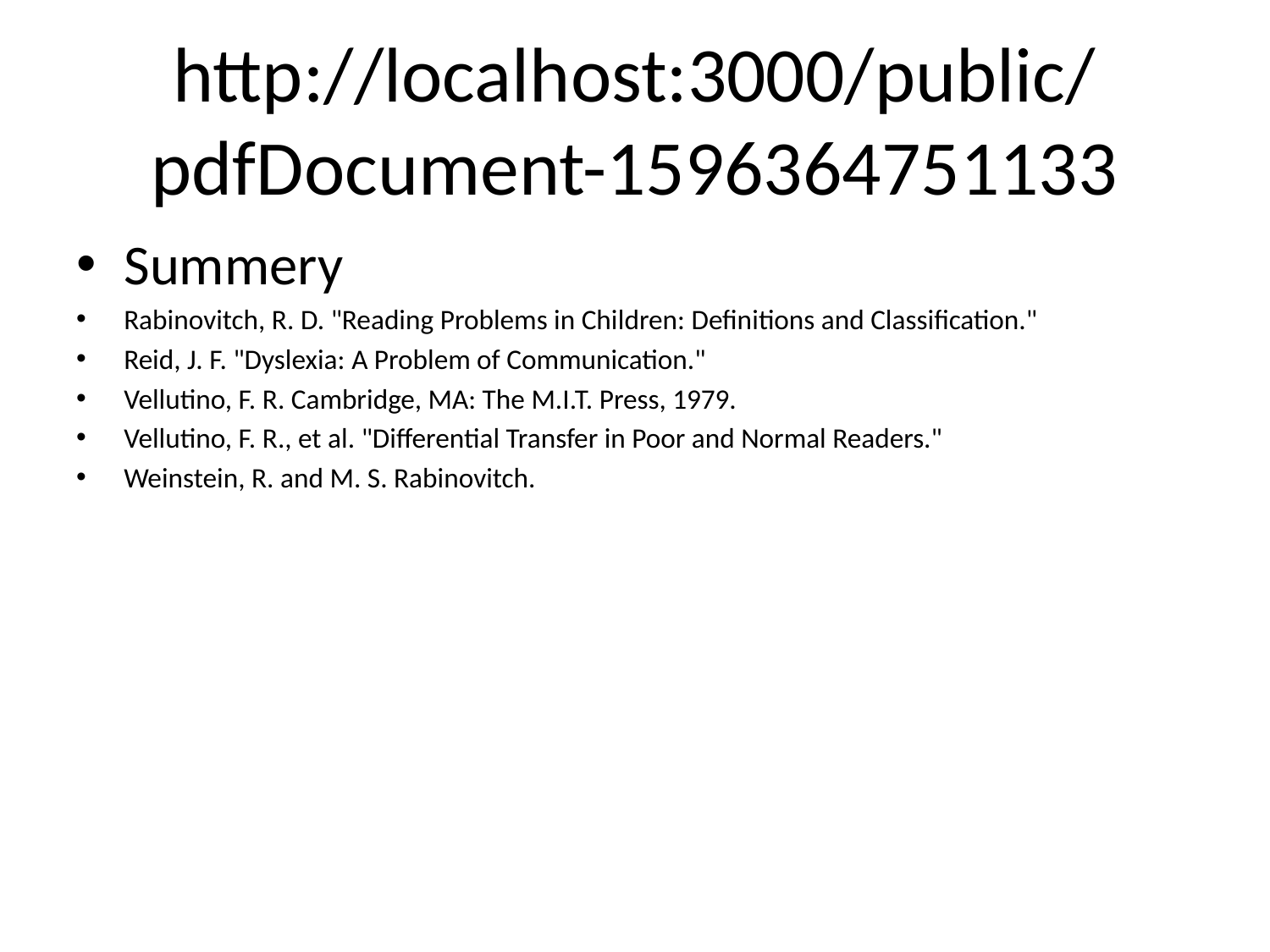

# http://localhost:3000/public/pdfDocument-1596364751133
Summery
Rabinovitch, R. D. "Reading Problems in Children: Definitions and Classification."
Reid, J. F. "Dyslexia: A Problem of Communication."
Vellutino, F. R. Cambridge, MA: The M.I.T. Press, 1979.
Vellutino, F. R., et al. "Differential Transfer in Poor and Normal Readers."
Weinstein, R. and M. S. Rabinovitch.